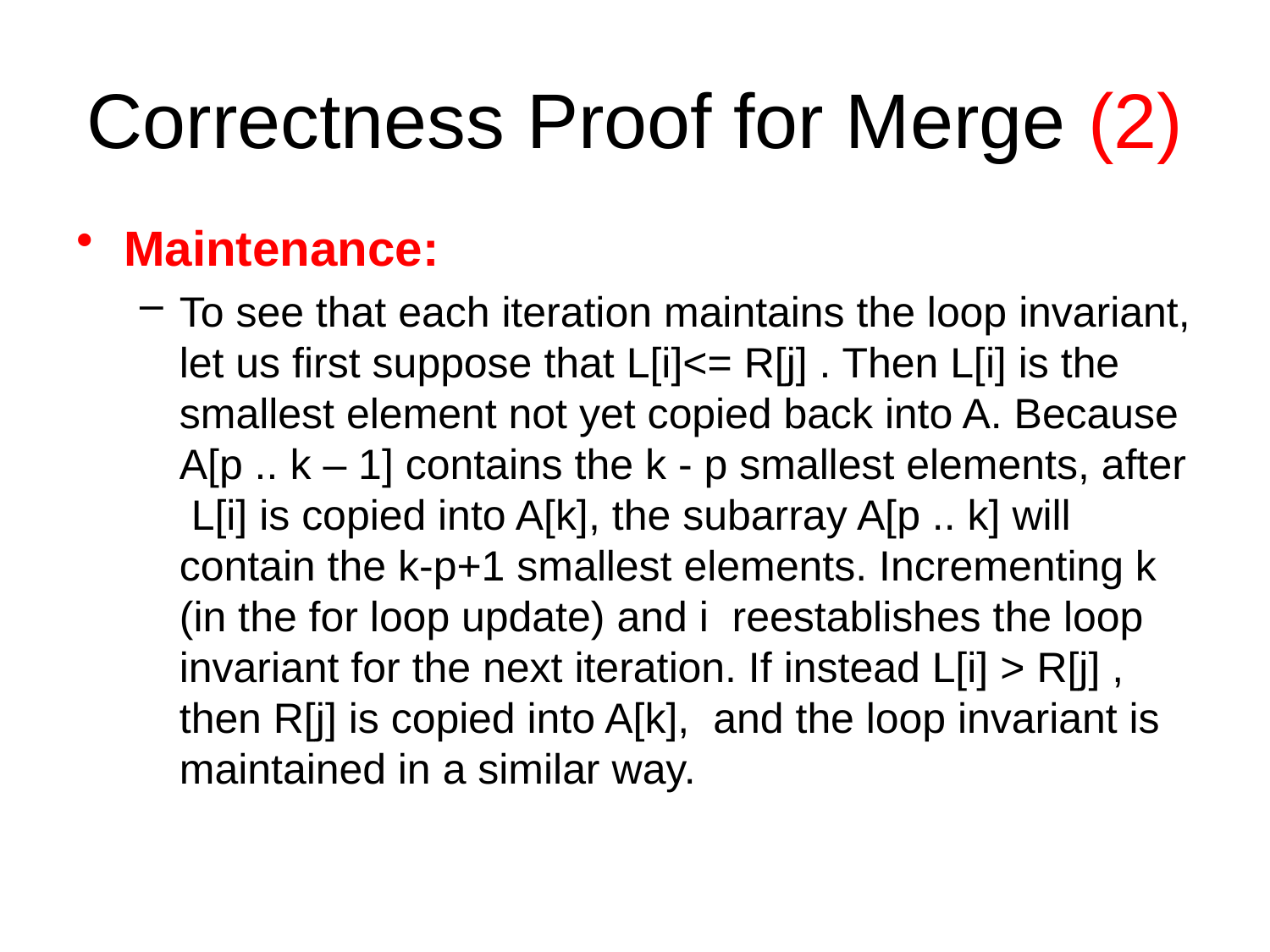

# Correctness Proof for Merge (2)
Maintenance:
To see that each iteration maintains the loop invariant, let us first suppose that L[i]<= R[j] . Then L[i] is the smallest element not yet copied back into A. Because A[p .. k – 1] contains the k - p smallest elements, after  L[i] is copied into A[k], the subarray A[p .. k] will contain the k-p+1 smallest elements. Incrementing k (in the for loop update) and i  reestablishes the loop invariant for the next iteration. If instead L[i] > R[j] , then R[j] is copied into A[k],  and the loop invariant is maintained in a similar way.